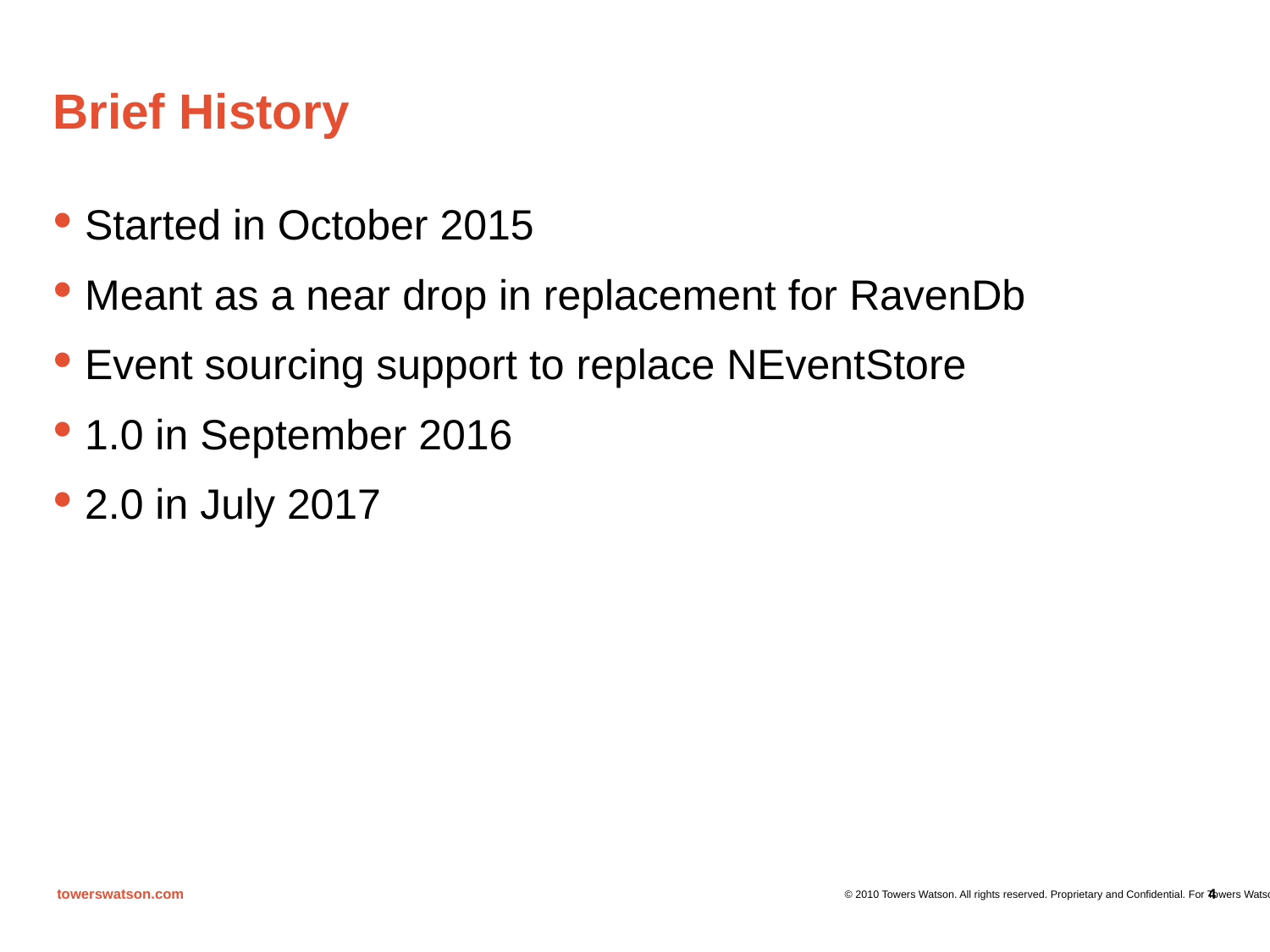

# Brief History
Started in October 2015
Meant as a near drop in replacement for RavenDb
Event sourcing support to replace NEventStore
1.0 in September 2016
2.0 in July 2017

4